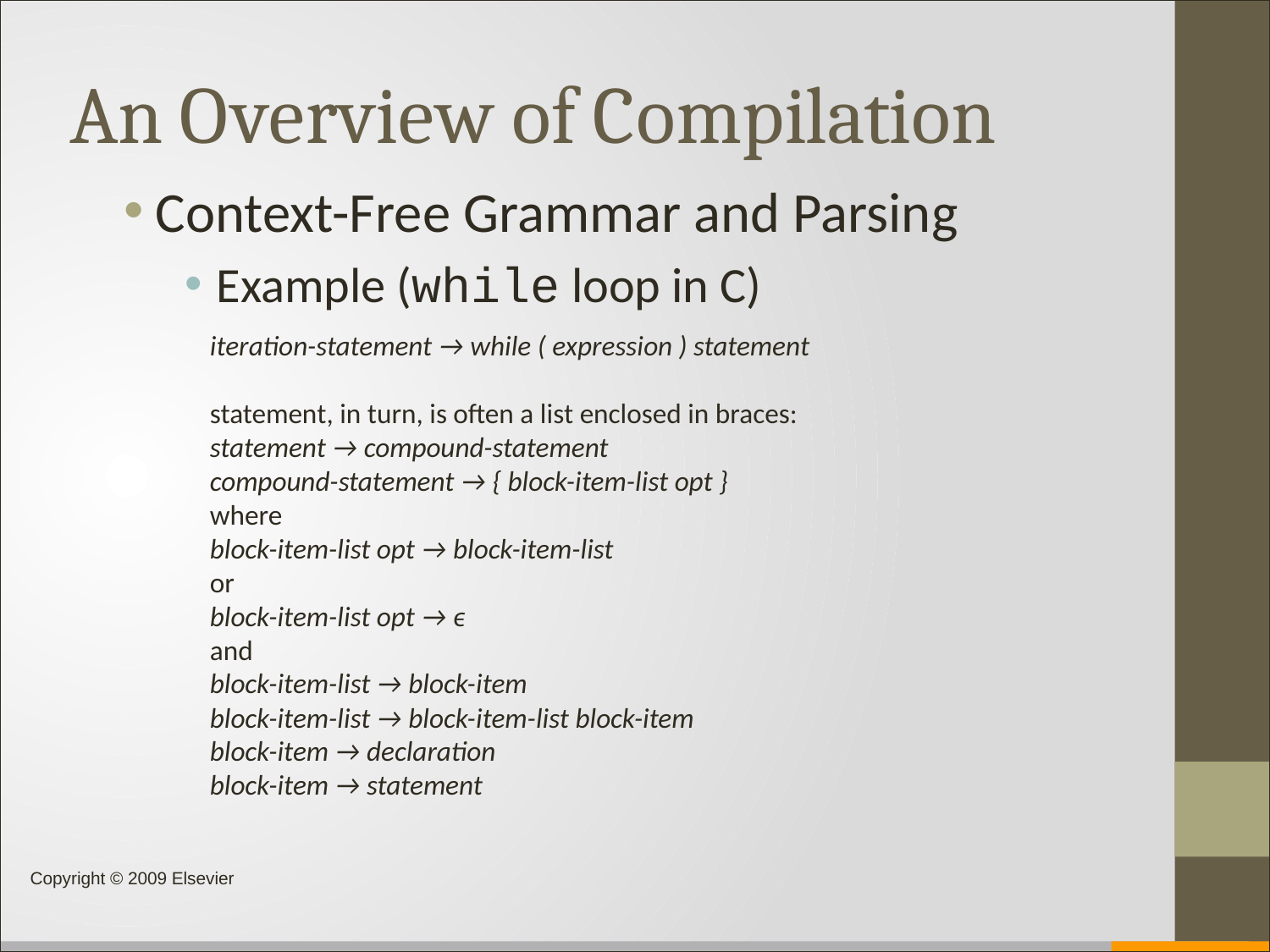

# An Overview of Compilation
Context-Free Grammar and Parsing
Example (while loop in C)
iteration-statement → while ( expression ) statement

statement, in turn, is often a list enclosed in braces:
statement → compound-statement
compound-statement → { block-item-list opt }
where
block-item-list opt → block-item-list
or
block-item-list opt → ϵ
and
block-item-list → block-item
block-item-list → block-item-list block-item
block-item → declaration
block-item → statement
Copyright © 2009 Elsevier